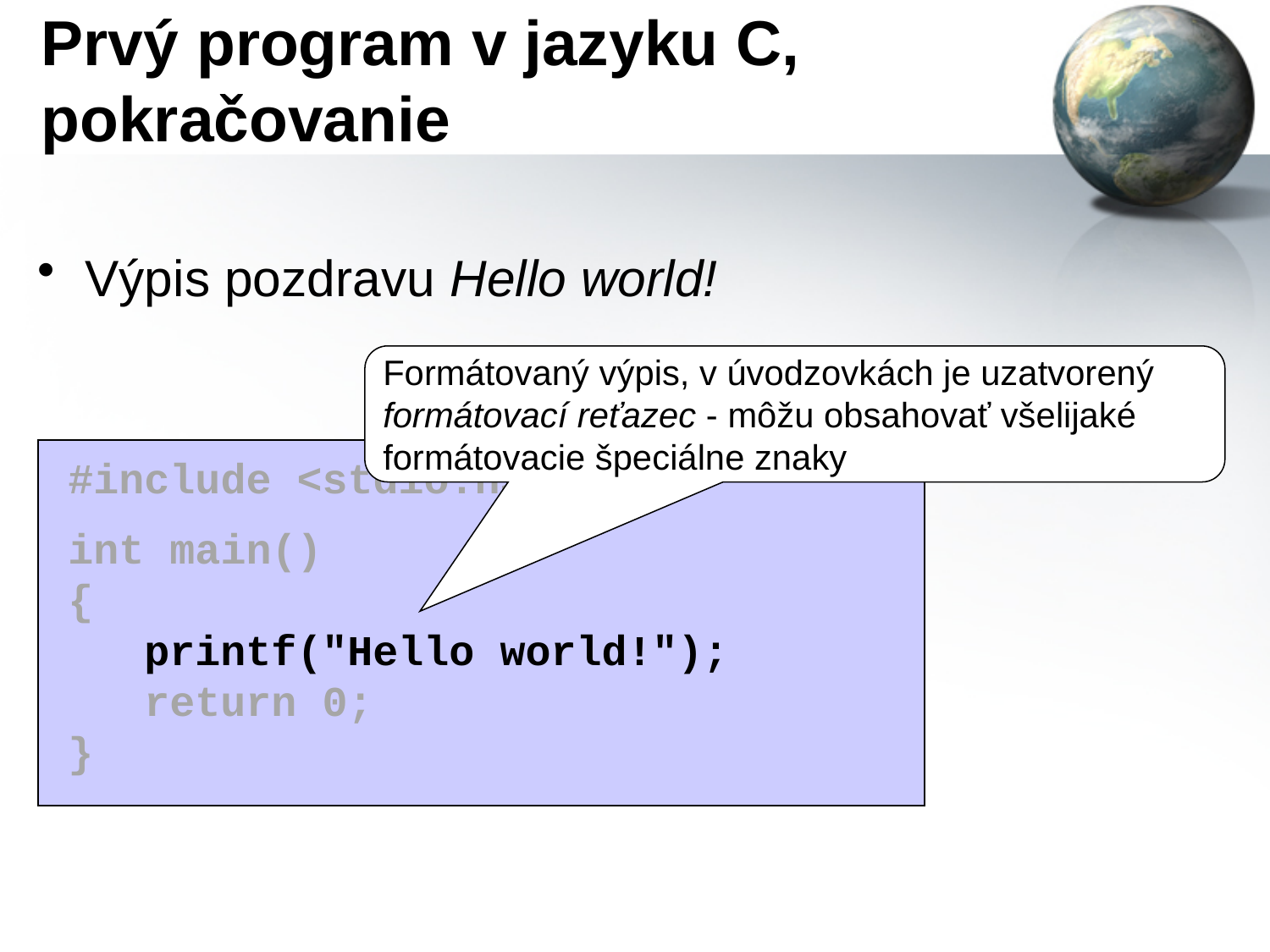

# Prvý program v jazyku C, pokračovanie
Výpis pozdravu Hello world!
Formátovaný výpis, v úvodzovkách je uzatvorený formátovací reťazec - môžu obsahovať všelijaké formátovacie špeciálne znaky

#include <stdio.h>

int main()
{
   printf("Hello world!");
   return 0;
}